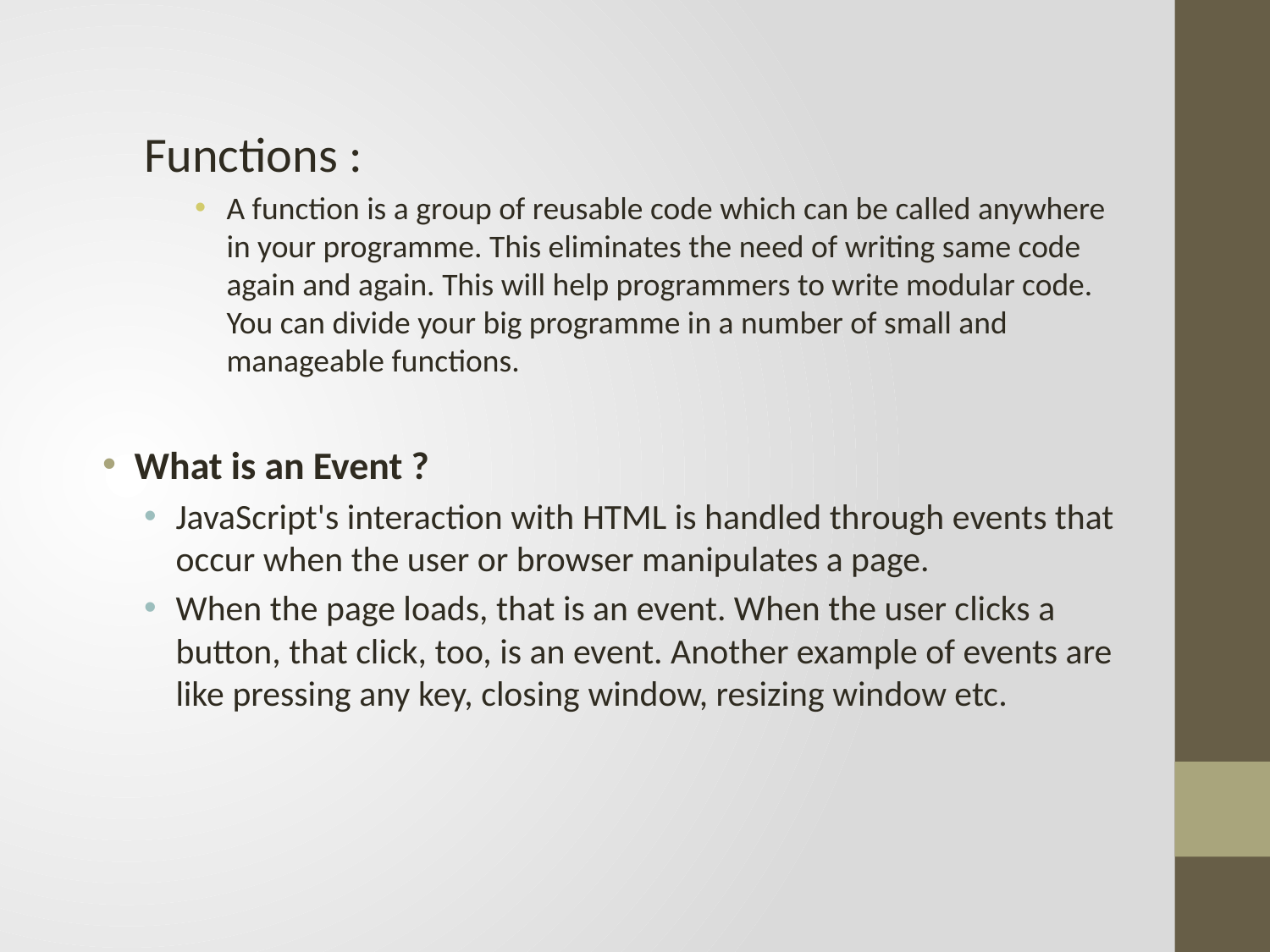

Functions :
A function is a group of reusable code which can be called anywhere in your programme. This eliminates the need of writing same code again and again. This will help programmers to write modular code. You can divide your big programme in a number of small and manageable functions.

What is an Event ?
JavaScript's interaction with HTML is handled through events that occur when the user or browser manipulates a page.
When the page loads, that is an event. When the user clicks a button, that click, too, is an event. Another example of events are like pressing any key, closing window, resizing window etc.